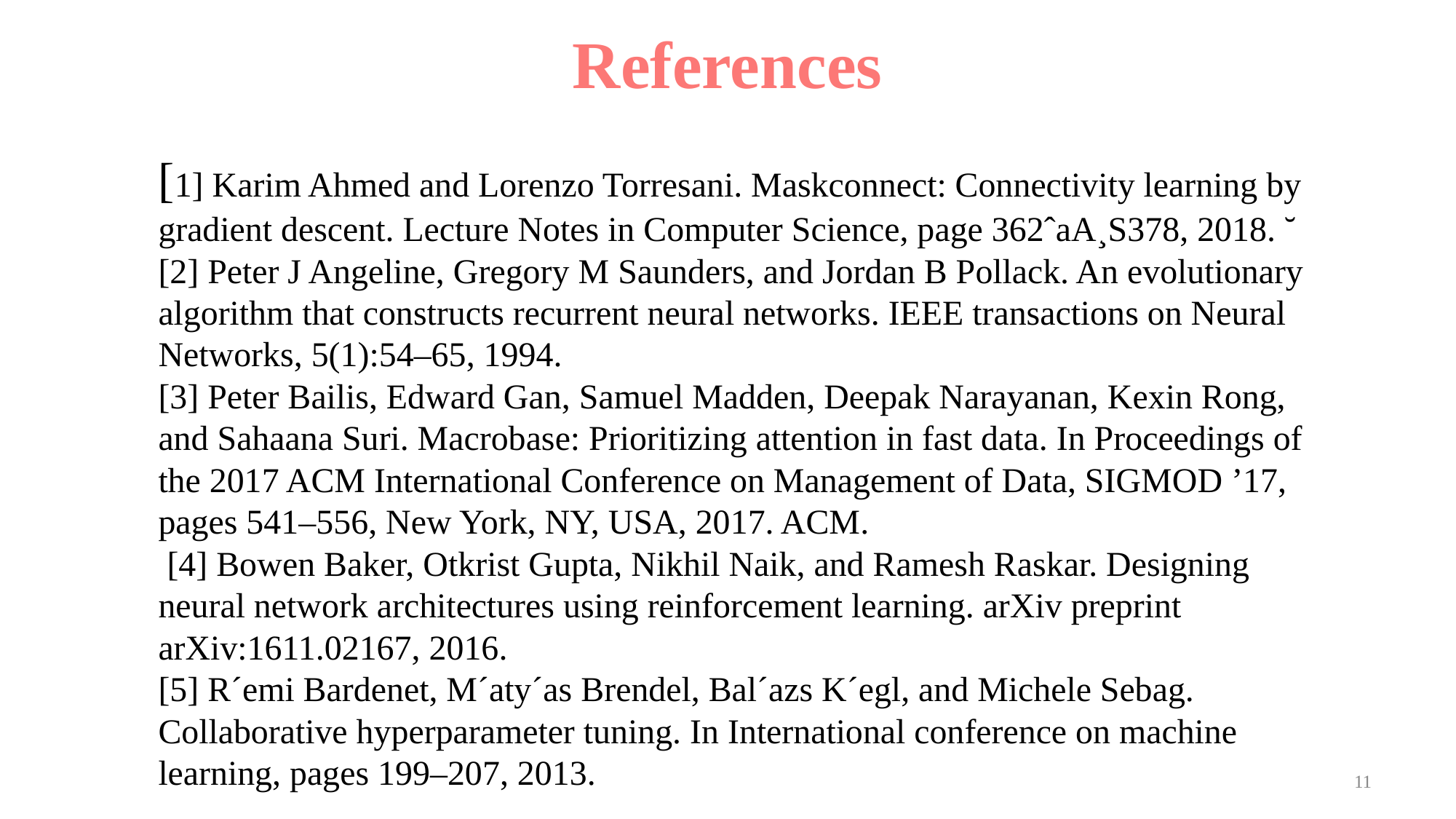

References
[1] Karim Ahmed and Lorenzo Torresani. Maskconnect: Connectivity learning by gradient descent. Lecture Notes in Computer Science, page 362ˆaA¸S378, 2018. ˘ [2] Peter J Angeline, Gregory M Saunders, and Jordan B Pollack. An evolutionary algorithm that constructs recurrent neural networks. IEEE transactions on Neural Networks, 5(1):54–65, 1994.
[3] Peter Bailis, Edward Gan, Samuel Madden, Deepak Narayanan, Kexin Rong, and Sahaana Suri. Macrobase: Prioritizing attention in fast data. In Proceedings of the 2017 ACM International Conference on Management of Data, SIGMOD ’17, pages 541–556, New York, NY, USA, 2017. ACM.
 [4] Bowen Baker, Otkrist Gupta, Nikhil Naik, and Ramesh Raskar. Designing neural network architectures using reinforcement learning. arXiv preprint arXiv:1611.02167, 2016.
[5] R´emi Bardenet, M´aty´as Brendel, Bal´azs K´egl, and Michele Sebag. Collaborative hyperparameter tuning. In International conference on machine learning, pages 199–207, 2013.
11